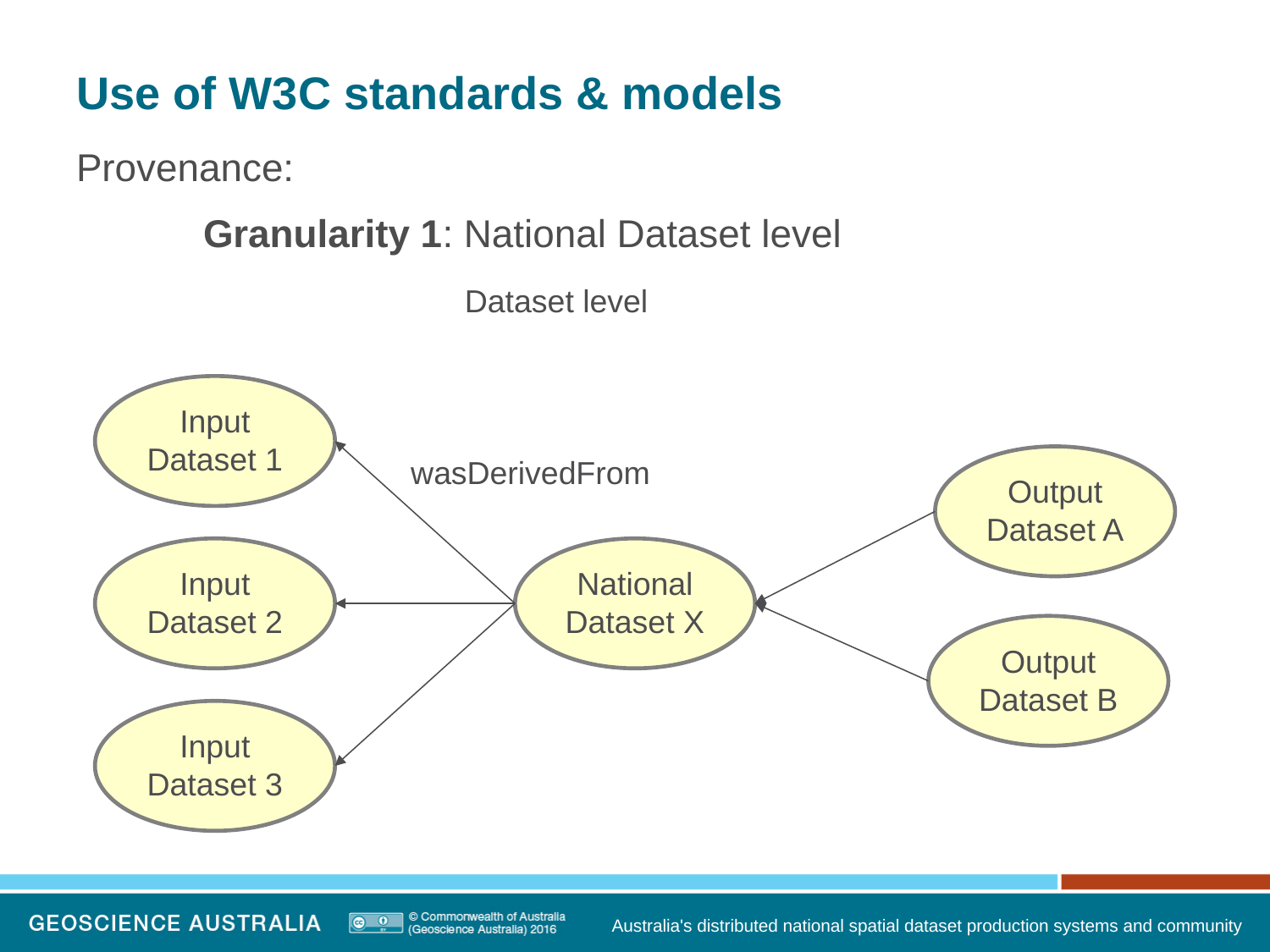

# Use of W3C standards & models
Provenance:
	Granularity 1: National Dataset level
Dataset level
Input Dataset 1
wasDerivedFrom
Output Dataset A
Input Dataset 2
National Dataset X
Output Dataset B
Input Dataset 3
Australia's distributed national spatial dataset production systems and community